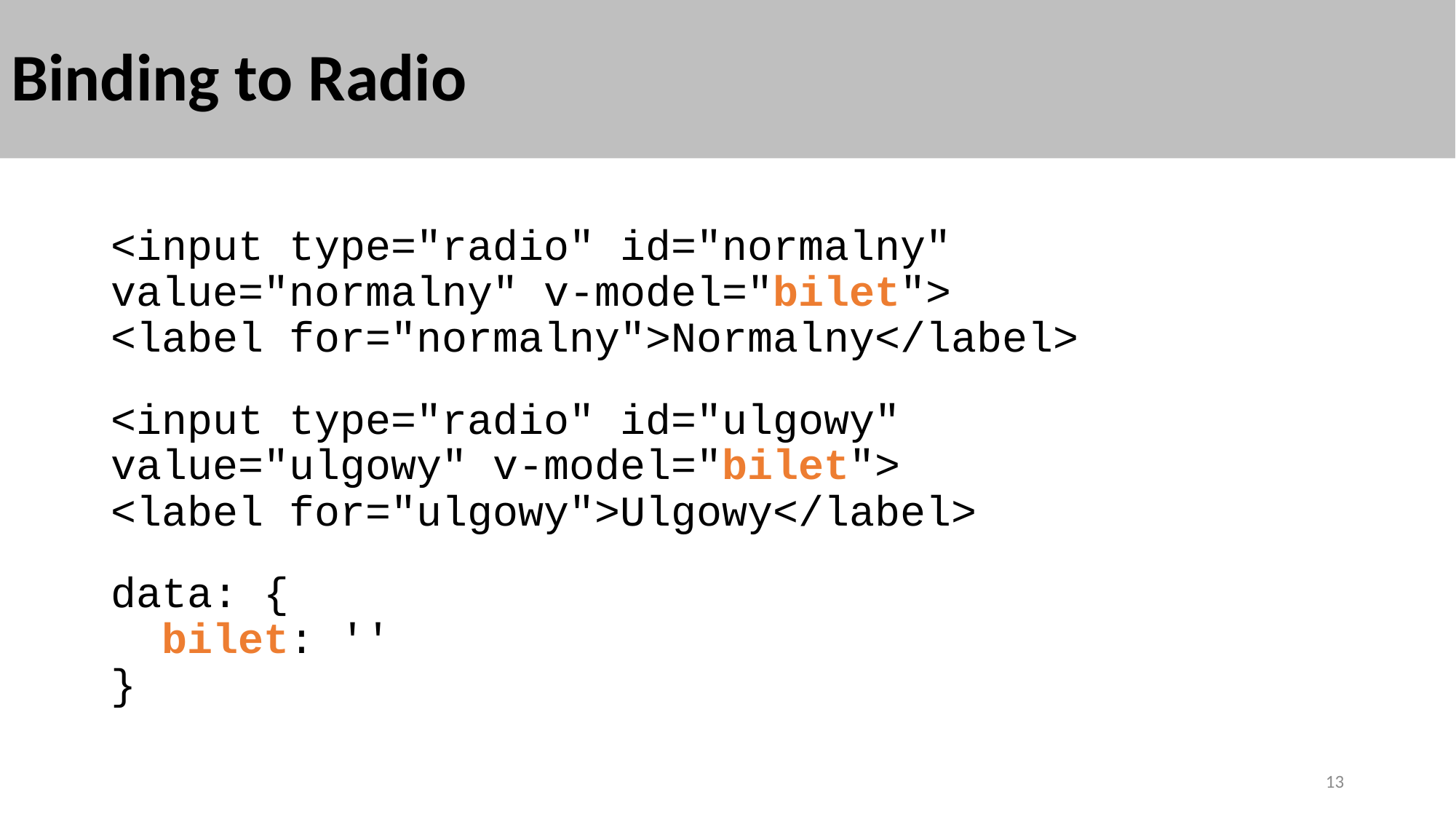

# Binding to Radio
<input type="radio" id="normalny"
value="normalny" v-model="bilet">
<label for="normalny">Normalny</label>
<input type="radio" id="ulgowy"
value="ulgowy" v-model="bilet">
<label for="ulgowy">Ulgowy</label>
data: {
  bilet: ''
}
13